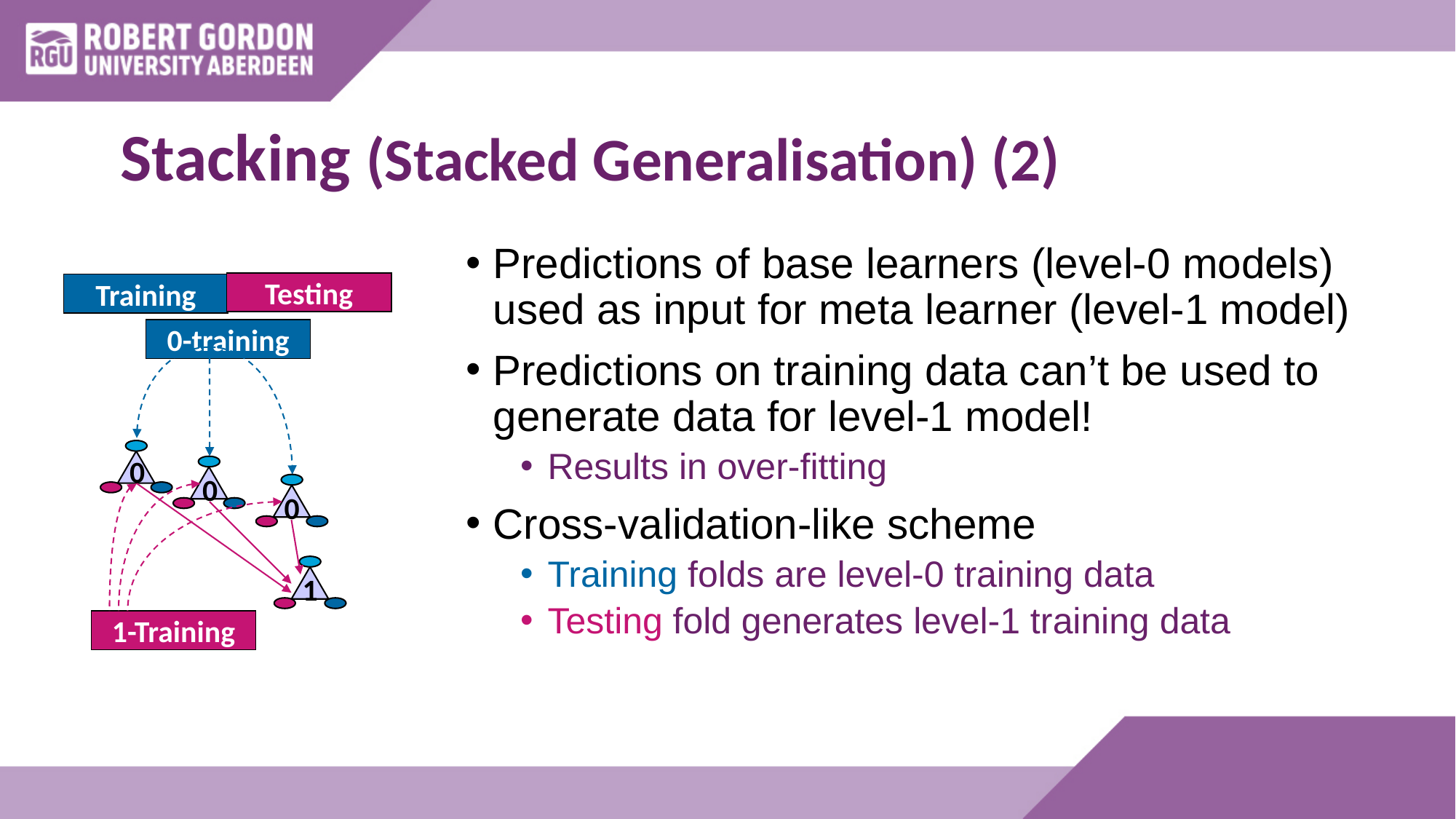

# Stacking (Stacked Generalisation) (2)
Predictions of base learners (level-0 models) used as input for meta learner (level-1 model)
Predictions on training data can’t be used to generate data for level-1 model!
Results in over-fitting
Cross-validation-like scheme
Training folds are level-0 training data
Testing fold generates level-1 training data
Testing
Training
0-training

0

0

0

1
1-Training